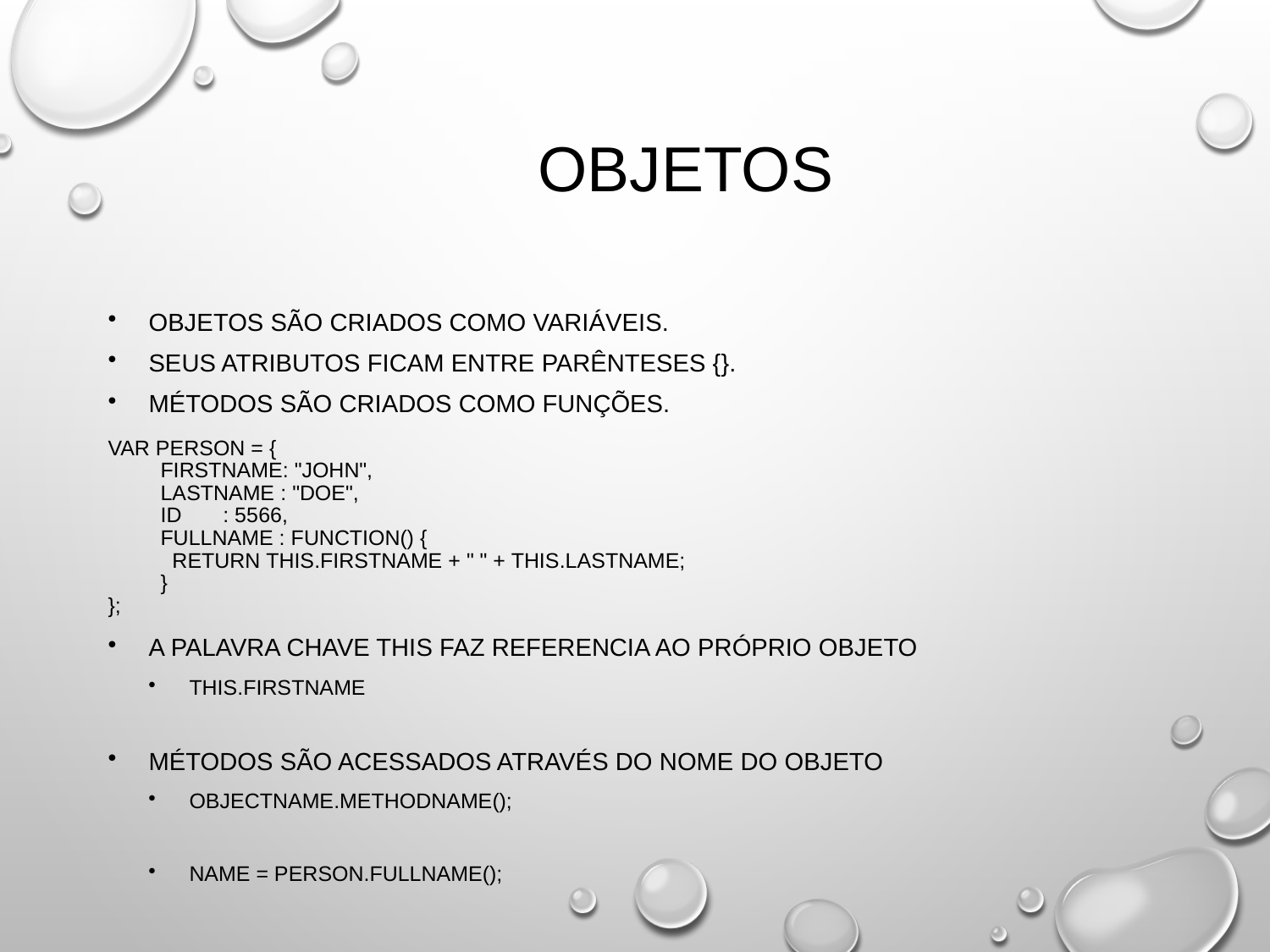

# Objetos
Objetos são criados como variáveis.

Seus atributos ficam entre parênteses {}.

Métodos são criados como funções.

var person = {
  firstName: "John",
  lastName : "Doe",
  id       : 5566,
  fullName : function() {
    return this.firstName + " " + this.lastName;
  }
};

A palavra chave this faz referencia ao próprio objeto

this.firstName

Métodos são acessados através do nome do objeto

objectName.methodName();

name = person.fullName();